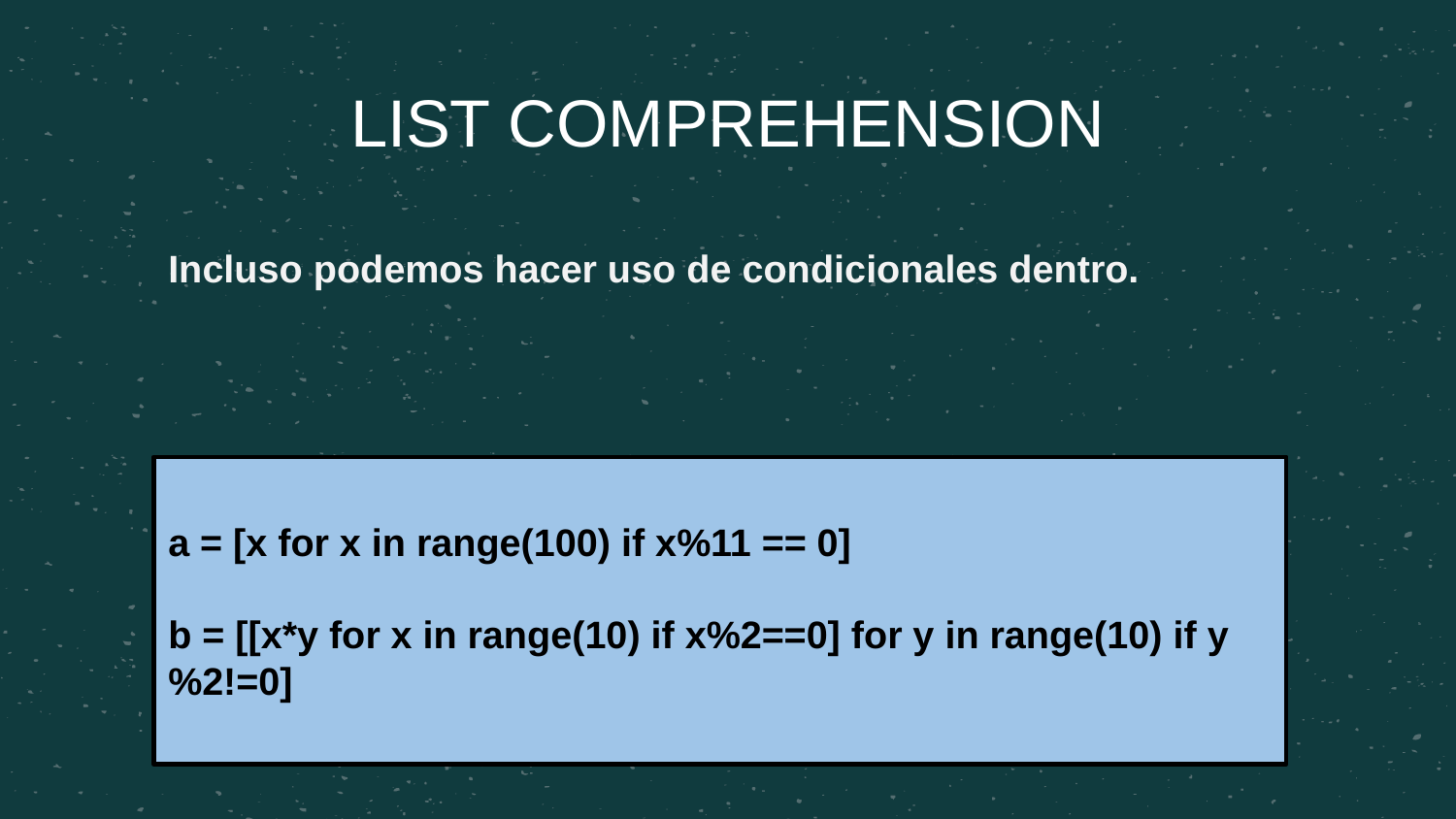

# LIST COMPREHENSION
Incluso podemos hacer uso de condicionales dentro.

a = [x for x in range(100) if x%11 == 0]

b = [[x*y for x in range(10) if x%2==0] for y in range(10) if y%2!=0]